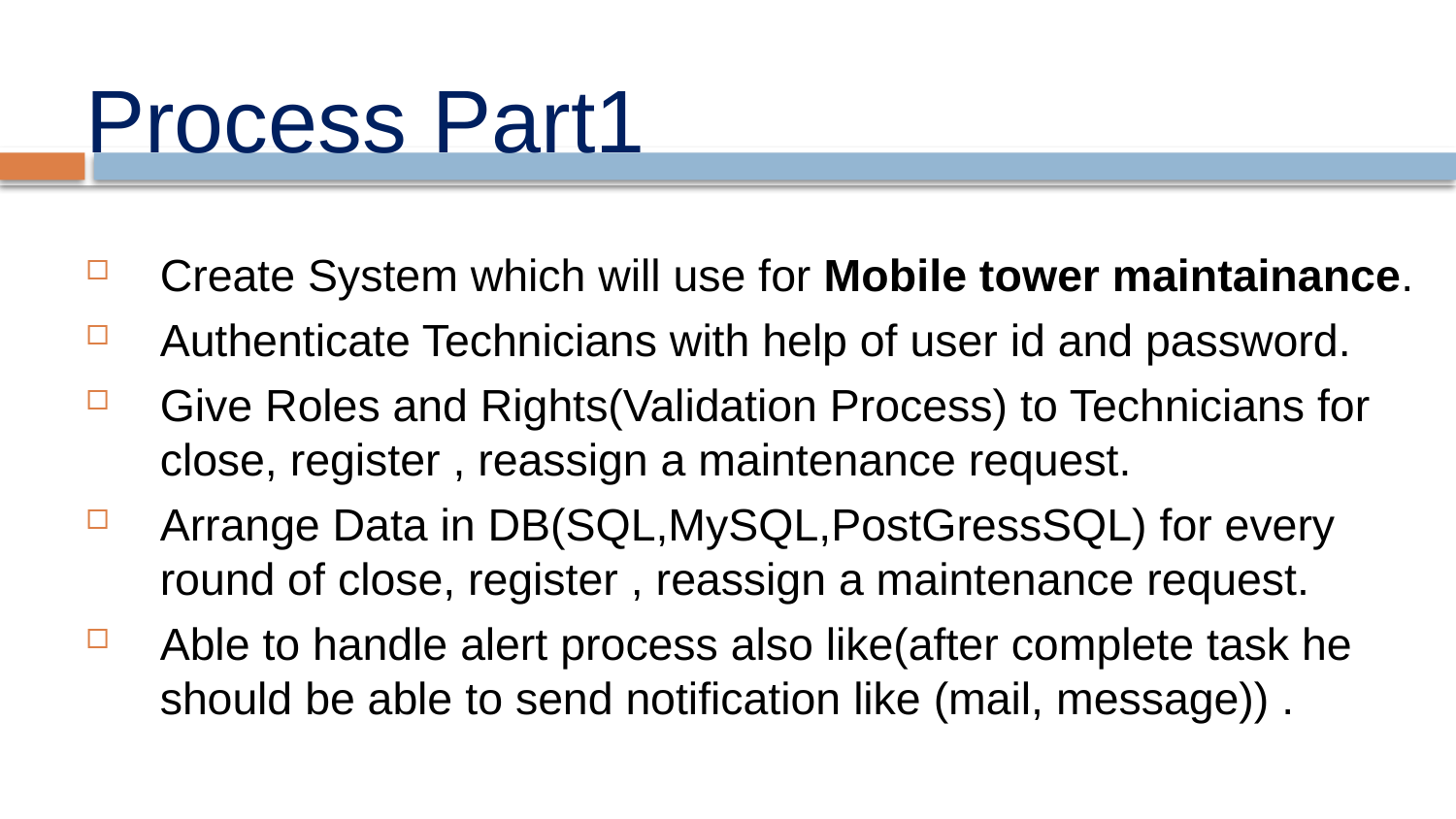

# Process Part1
Create System which will use for Mobile tower maintainance.
Authenticate Technicians with help of user id and password.
Give Roles and Rights(Validation Process) to Technicians for close, register , reassign a maintenance request.
Arrange Data in DB(SQL,MySQL,PostGressSQL) for every round of close, register , reassign a maintenance request.
Able to handle alert process also like(after complete task he should be able to send notification like (mail, message)) .